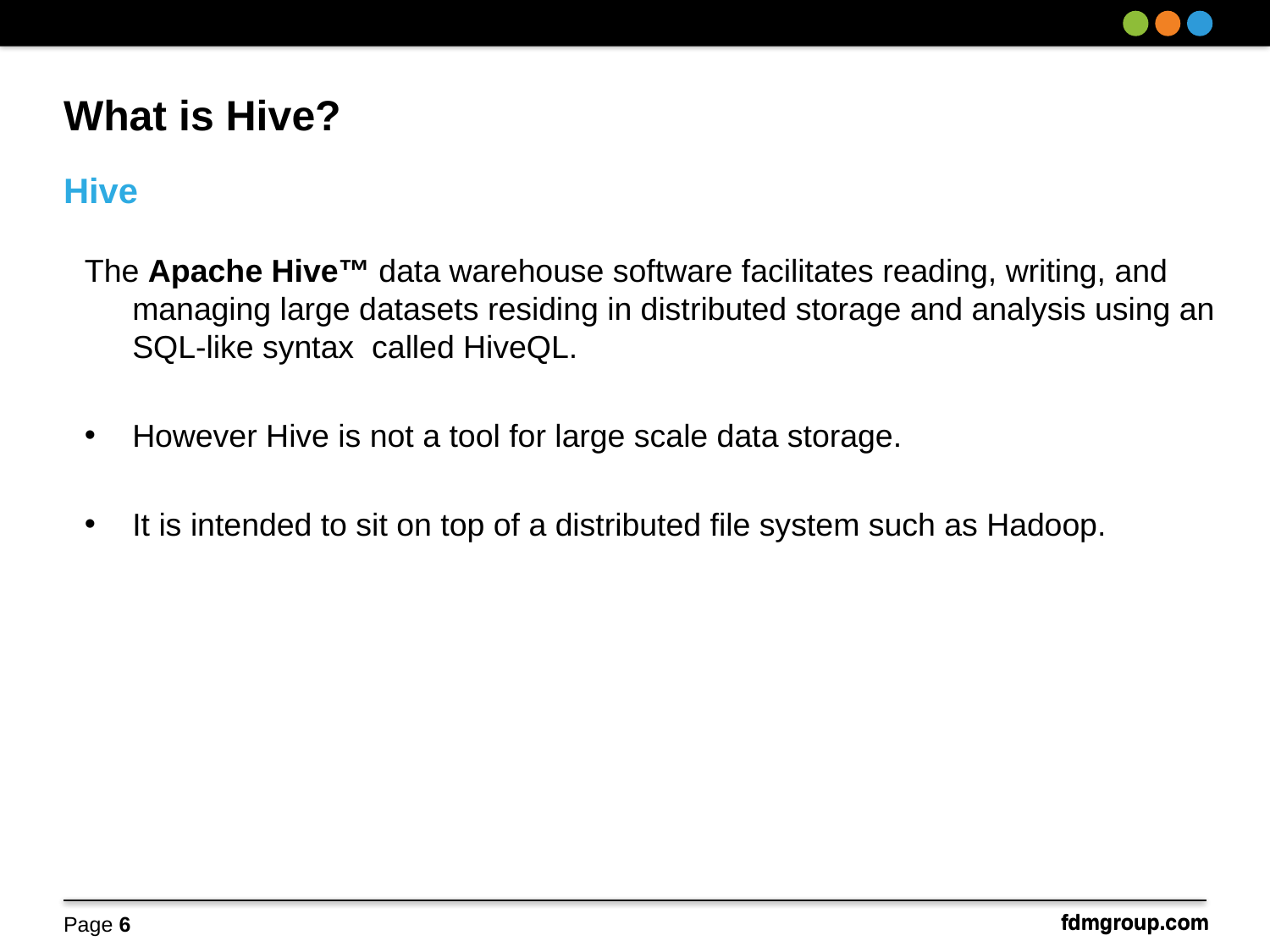

What is Hive?
Hive

The Apache Hive™ data warehouse software facilitates reading, writing, and managing large datasets residing in distributed storage and analysis using an SQL-like syntax  called HiveQL.

However Hive is not a tool for large scale data storage.

It is intended to sit on top of a distributed file system such as Hadoop.

Page 6